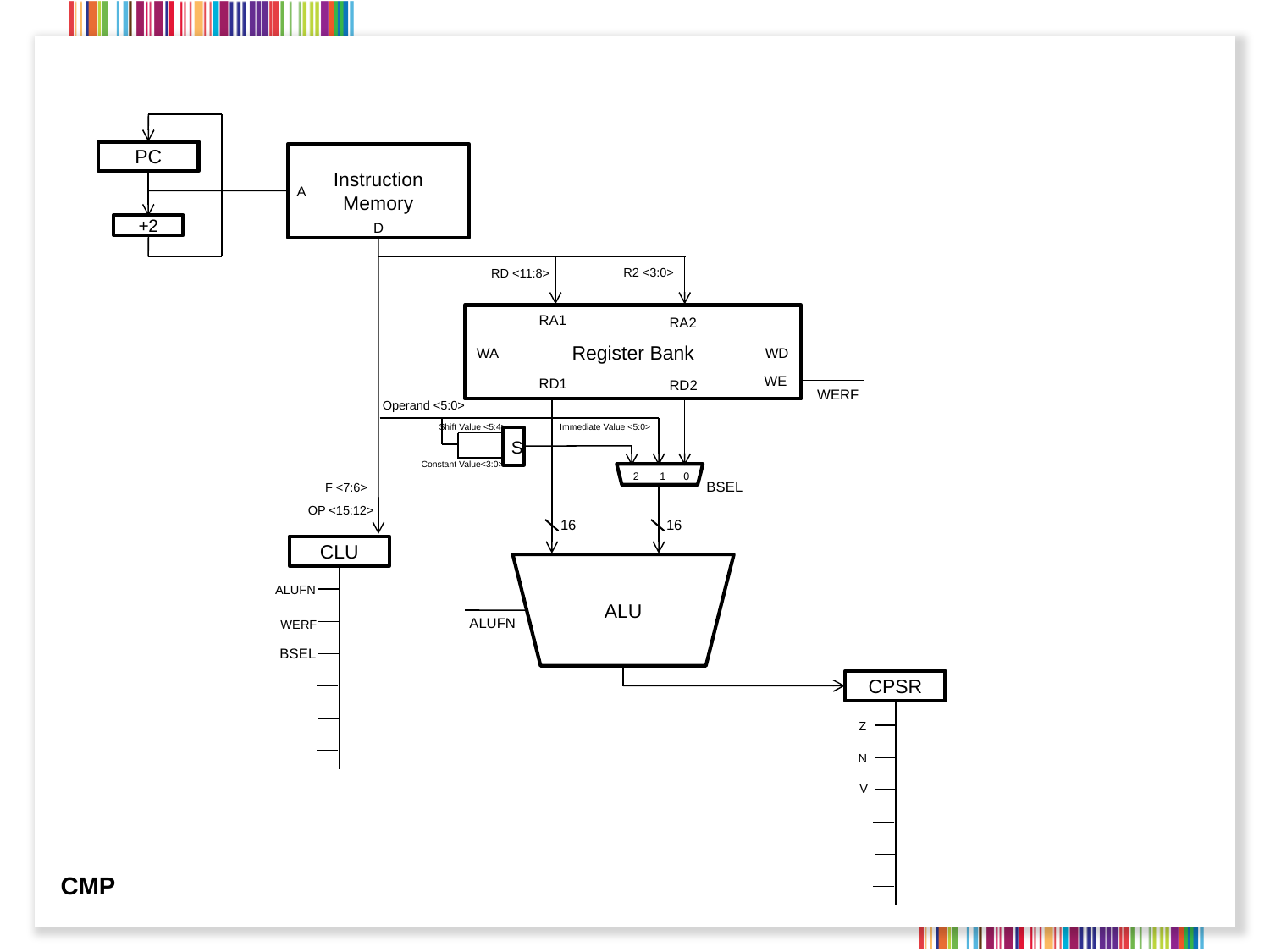

PC
+2
Instruction
Memory
A
D
R2 <3:0>
RD <11:8>
Register Bank
RA1
RA2
WA
WD
WE
RD1
RD2
WERF
Operand <5:0>
Immediate Value <5:0>
Shift Value <5:4>
S
Constant Value<3:0>
2       1      0

BSEL
F <7:6>
OP <15:12>
16
16
CLU

ALUFN
ALU
ALUFN
WERF
BSEL
CPSR
Z
N
V
CMP